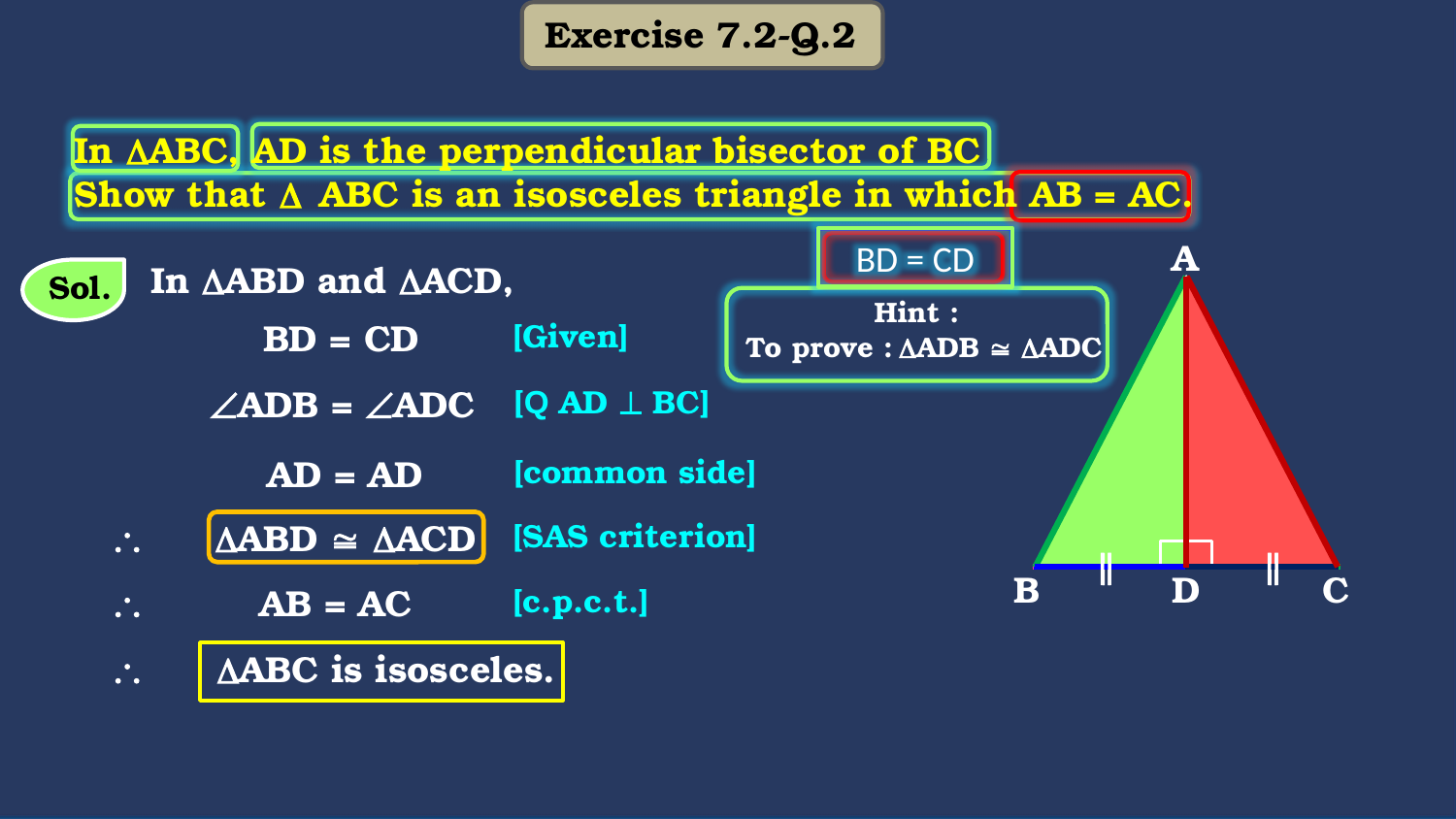

Exercise 7.2-Q.2
    In ΔABC, AD is the perpendicular bisector of BC
    Show that Δ ABC is an isosceles triangle in which AB = AC.

A
BD = CD

In ΔABD and ΔACD,

Sol.

Hint :

BD = CD
[Given]
To prove :
ΔADB ≅ ΔADC
∠ADB = ∠ADC
[Q AD ⊥ BC]
AD = AD
[common side]
∴
ΔABD ≅	 ΔACD
[SAS criterion]

ǁ
ǁ
ǁ
ǁ

B
D
C
∴
AB = AC
[c.p.c.t.]
∴
ΔABC is isosceles.